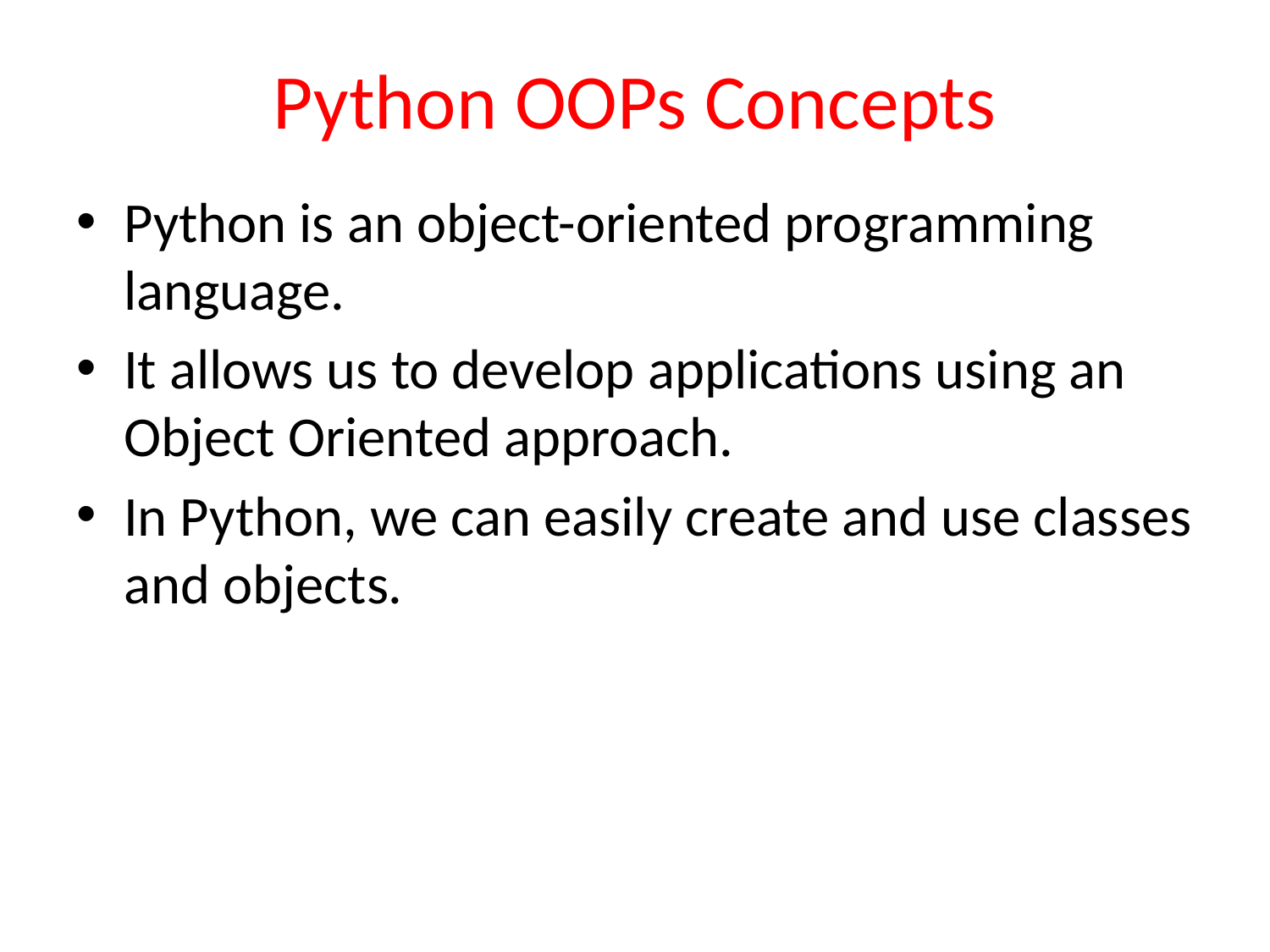

# Python OOPs Concepts
Python is an object-oriented programming language.
It allows us to develop applications using an Object Oriented approach.
In Python, we can easily create and use classes and objects.